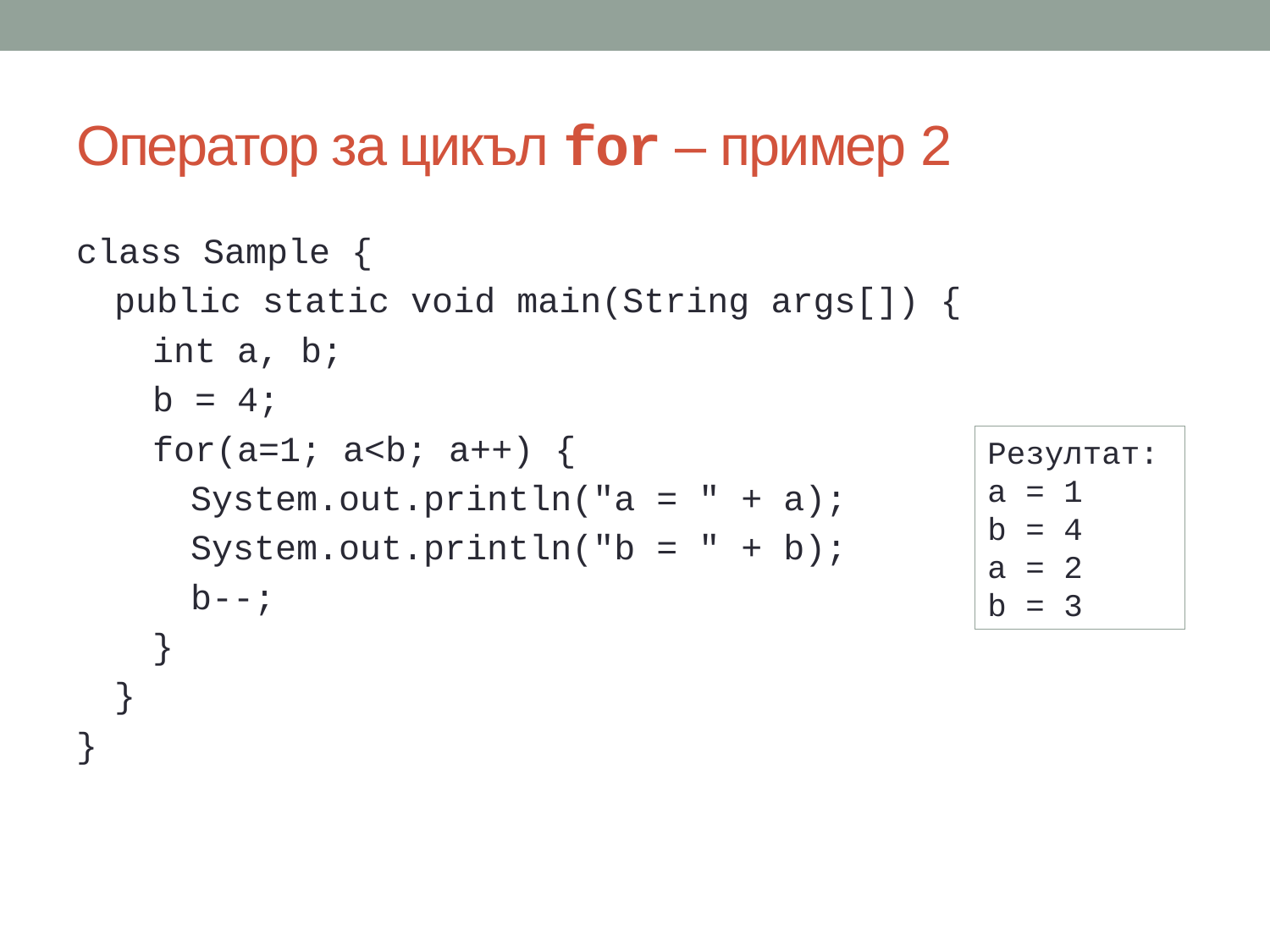

# Оператор за цикъл for – пример 2
class Sample {
public static void main(String args[]) {
int a, b;
b = 4;
for(a=1; a<b; a++) {
System.out.println("a = " + a);
System.out.println("b = " + b);
b--;
}
}
}

Резултат:
a = 1
b = 4
a = 2
b = 3